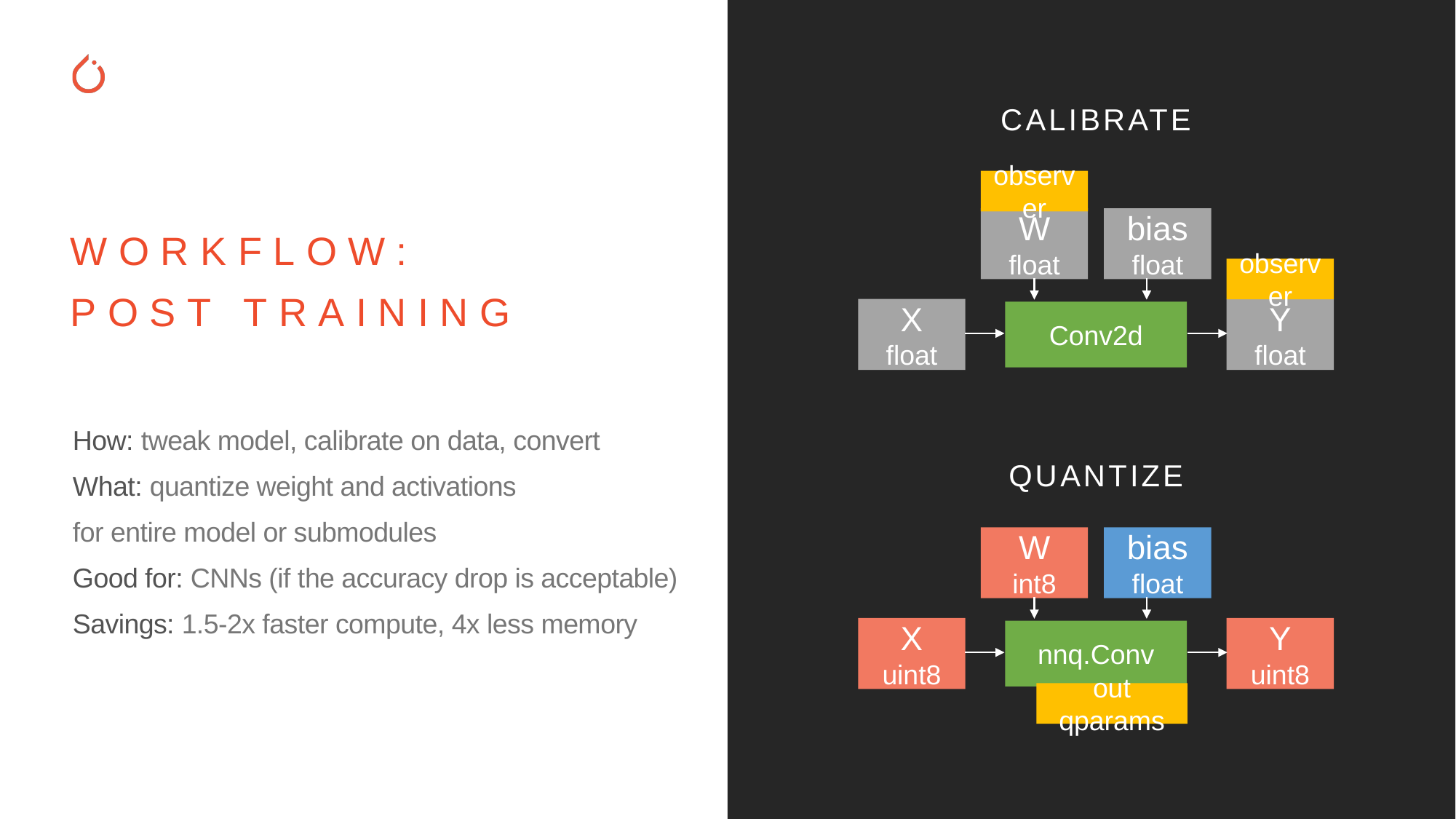

calibrate
observer
W
float
bias
float
WORKFLOW:
POST TRAINING
observer

X
float
Y
float
Conv2d

How: tweak model, calibrate on data, convert
What: quantize weight and activations
for entire model or submodules
Good for: CNNs (if the accuracy drop is acceptable)
Savings: 1.5-2x faster compute, 4x less memory
quantize
W
int8
bias
float

X
uint8
Y
uint8
nnq.Conv

out qparams